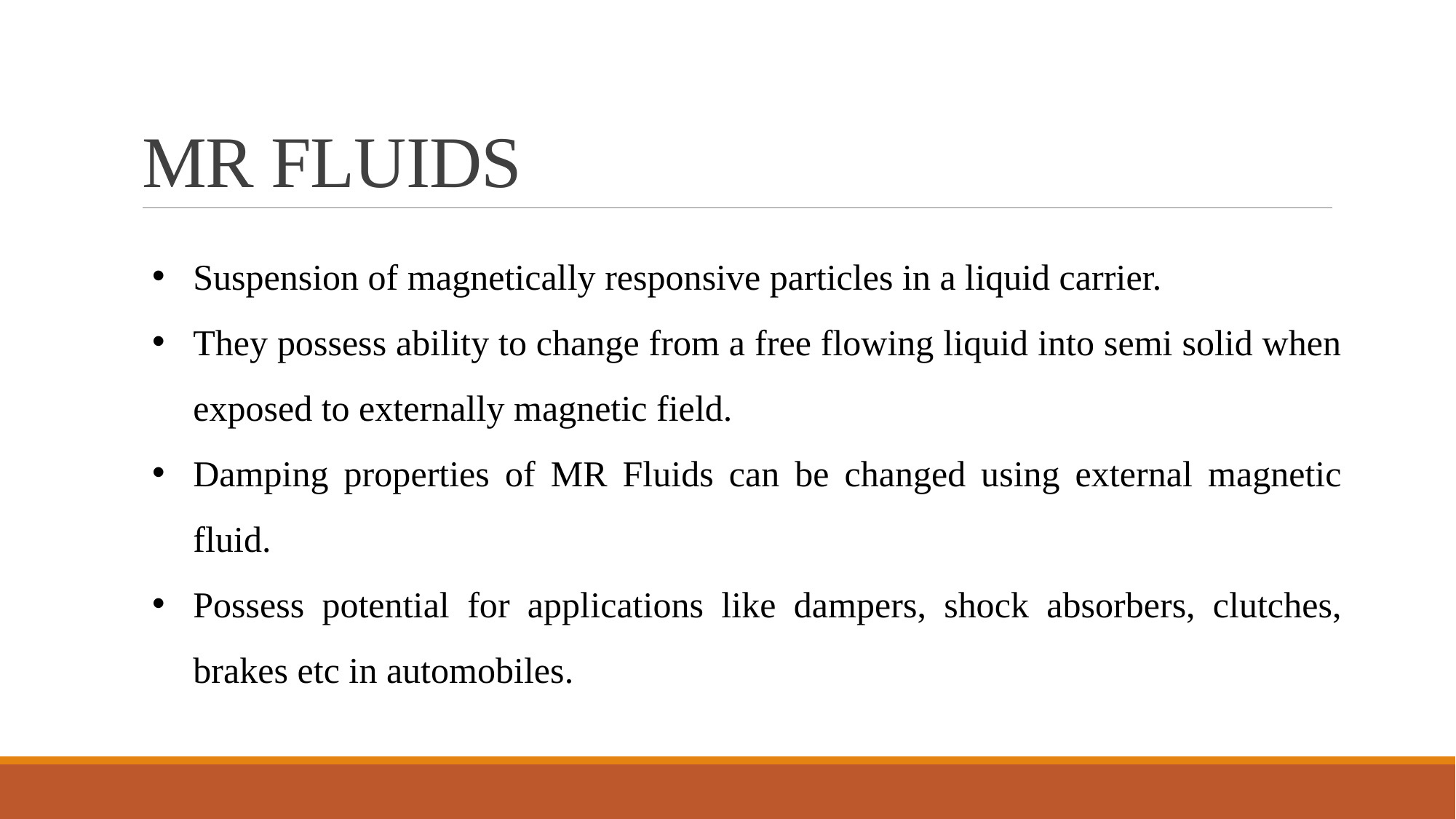

# MR FLUIDS
Suspension of magnetically responsive particles in a liquid carrier.
They possess ability to change from a free flowing liquid into semi solid when exposed to externally magnetic field.
Damping properties of MR Fluids can be changed using external magnetic fluid.
Possess potential for applications like dampers, shock absorbers, clutches, brakes etc in automobiles.